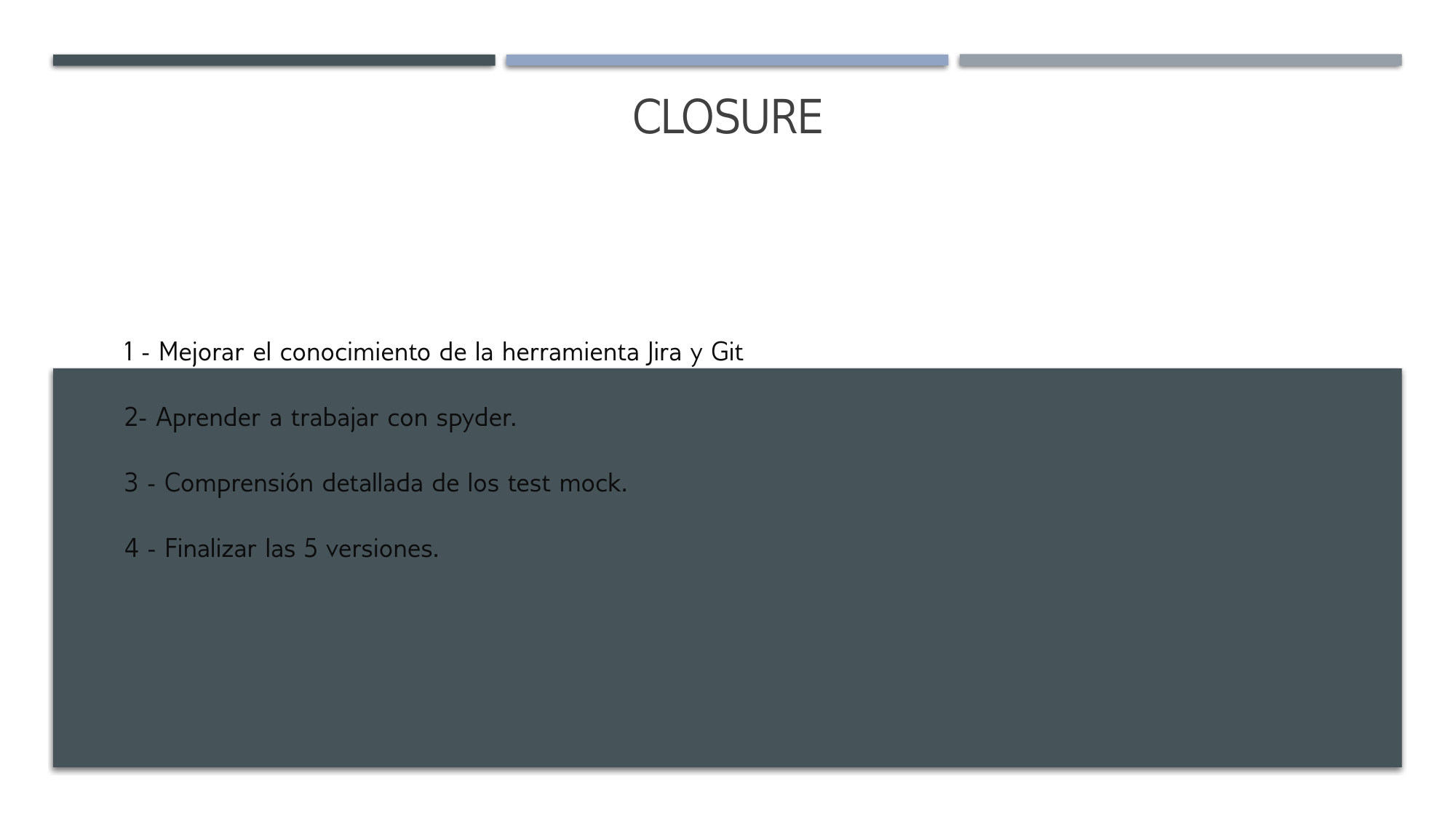

# Closure

1 - Mejorar el conocimiento de la herramienta Jira y Git

2- Aprender a trabajar con spyder.

3 - Comprensión detallada de los test mock.

4 - Finalizar las 5 versiones.